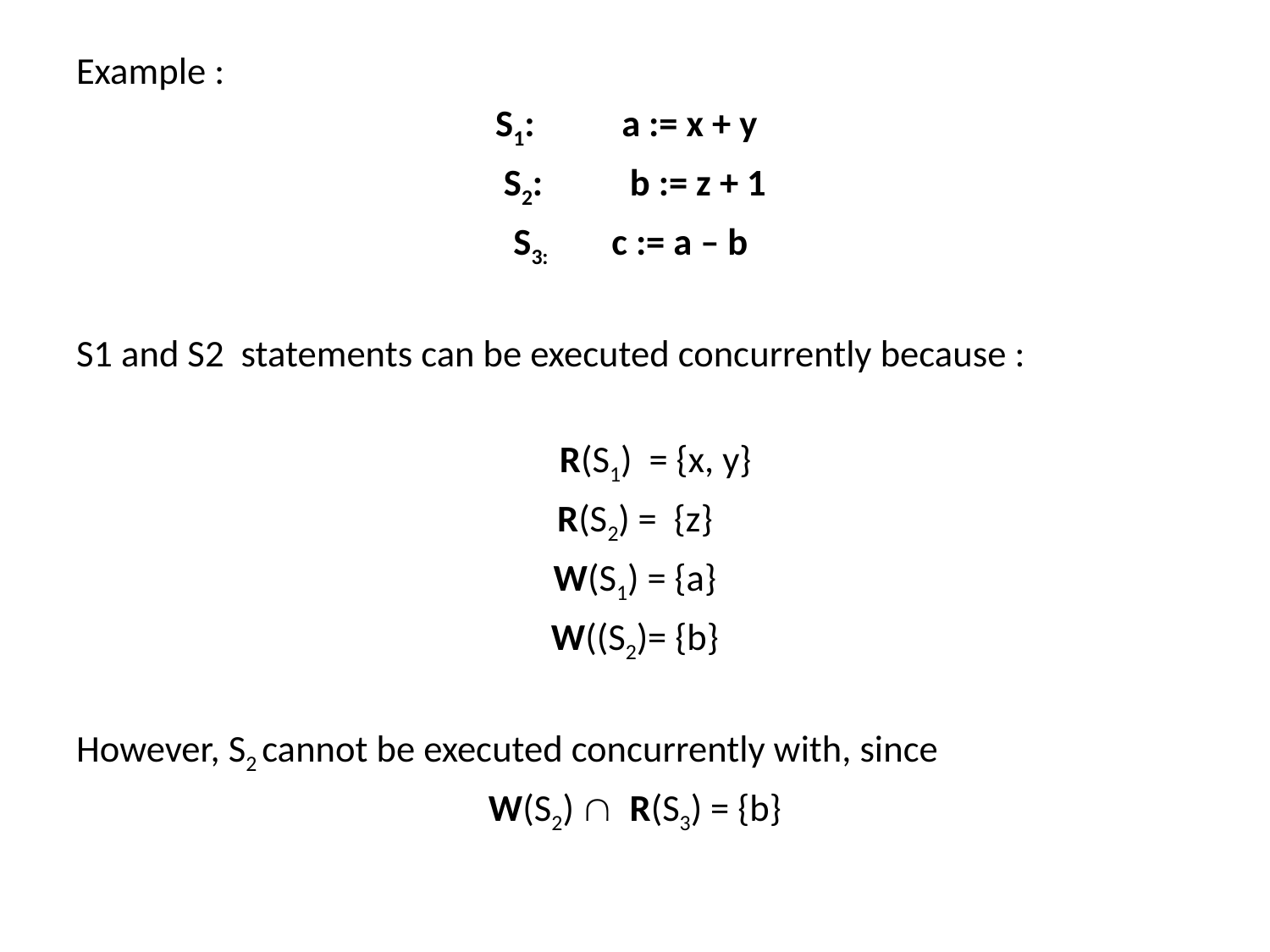

Example :
S1: 	a := x + y
S2: 	b := z + 1
S3:             c := a – b

S1 and S2  statements can be executed concurrently because :

 	R(S1)  = {x, y}
R(S2) =  {z}
W(S1) = {a}
W((S2)= {b}

However, S2 cannot be executed concurrently with, since
W(S2) ∩  R(S3) = {b}